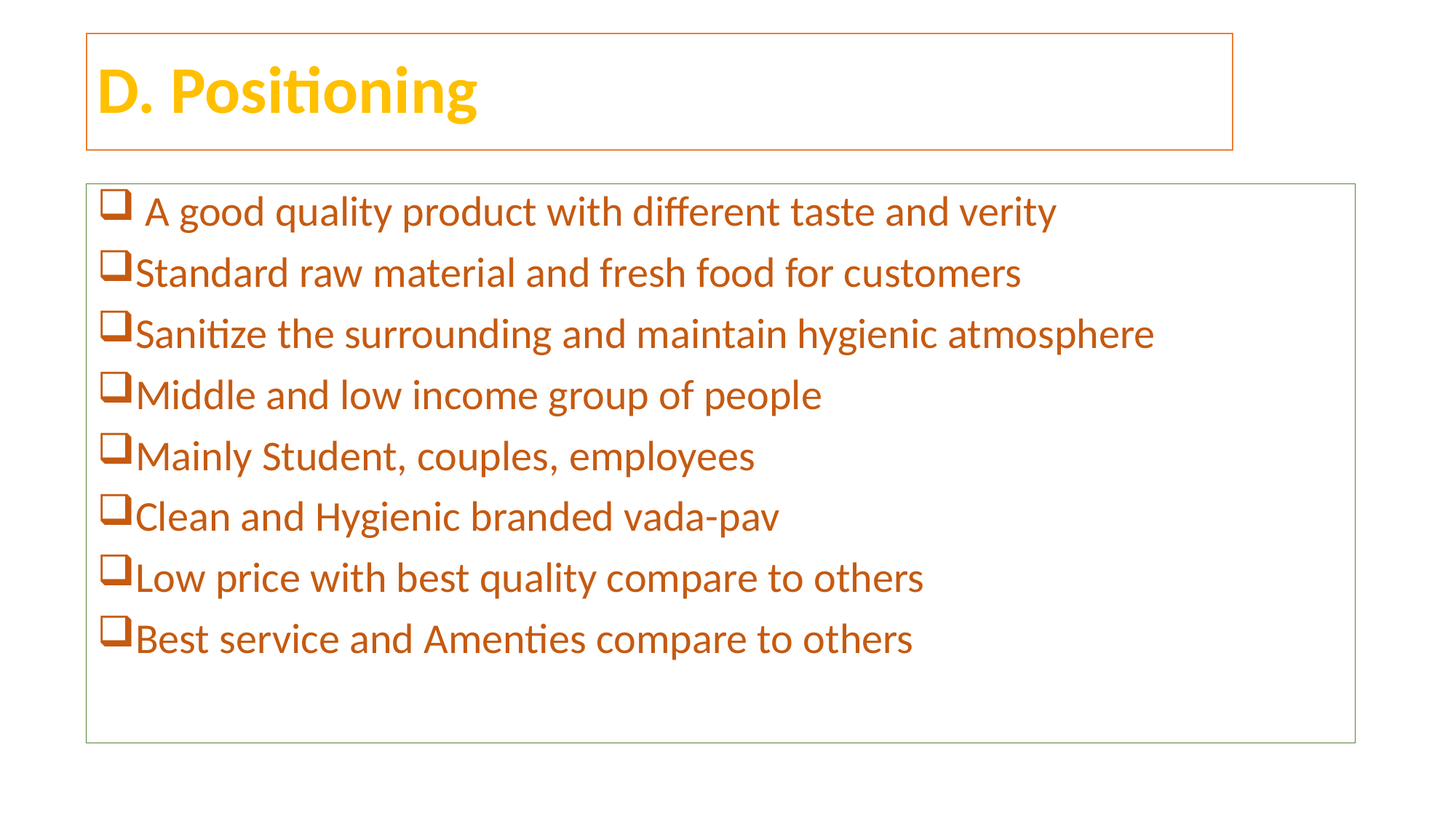

# D. Positioning
 A good quality product with different taste and verity
Standard raw material and fresh food for customers
Sanitize the surrounding and maintain hygienic atmosphere
Middle and low income group of people
Mainly Student, couples, employees
Clean and Hygienic branded vada-pav
Low price with best quality compare to others
Best service and Amenties compare to others